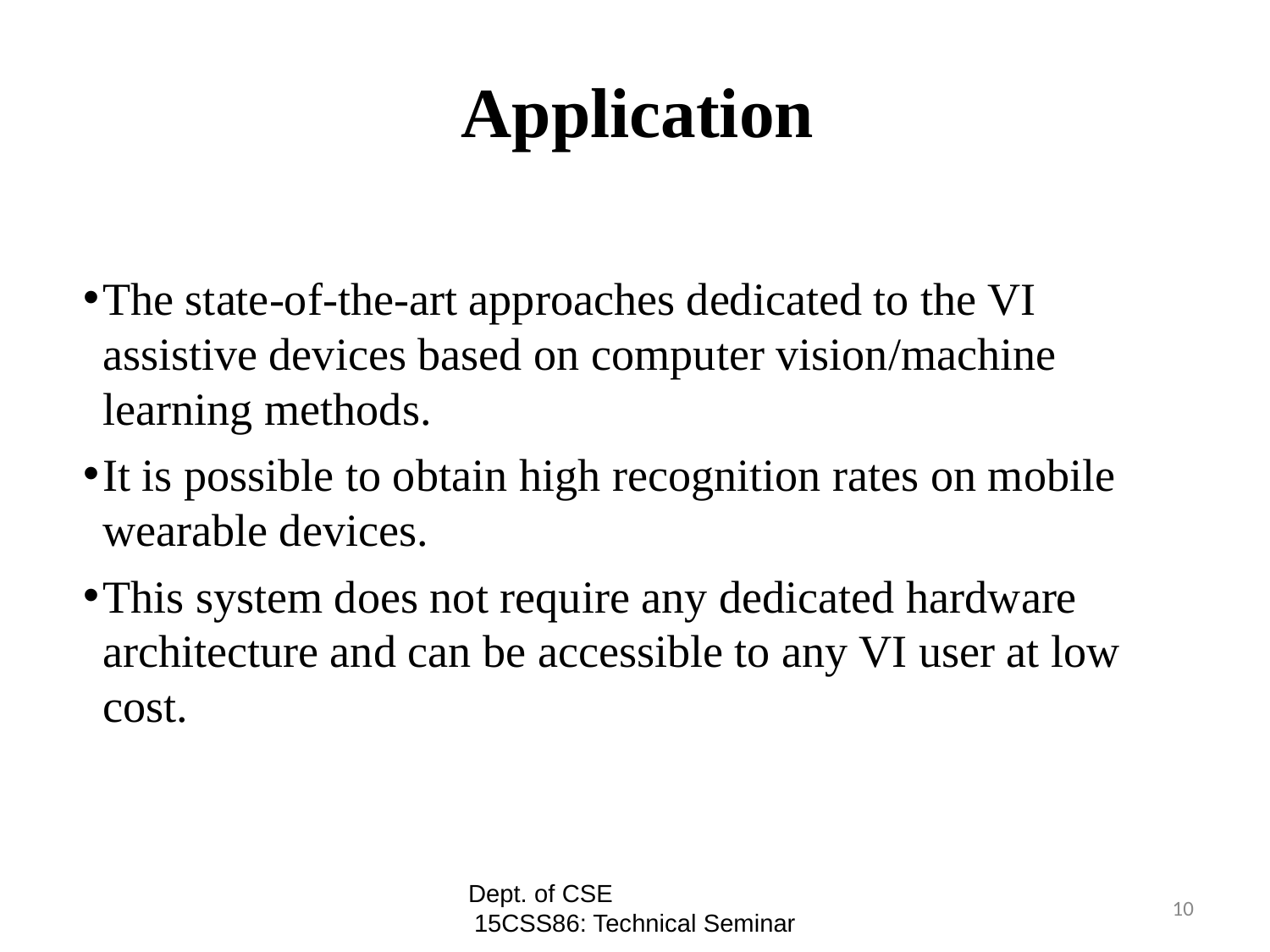

# Application

The state-of-the-art approaches dedicated to the VI assistive devices based on computer vision/machine learning methods.
It is possible to obtain high recognition rates on mobile wearable devices.
This system does not require any dedicated hardware architecture and can be accessible to any VI user at low cost.
Dept. of CSE                            15CSS86: Technical Seminar
10